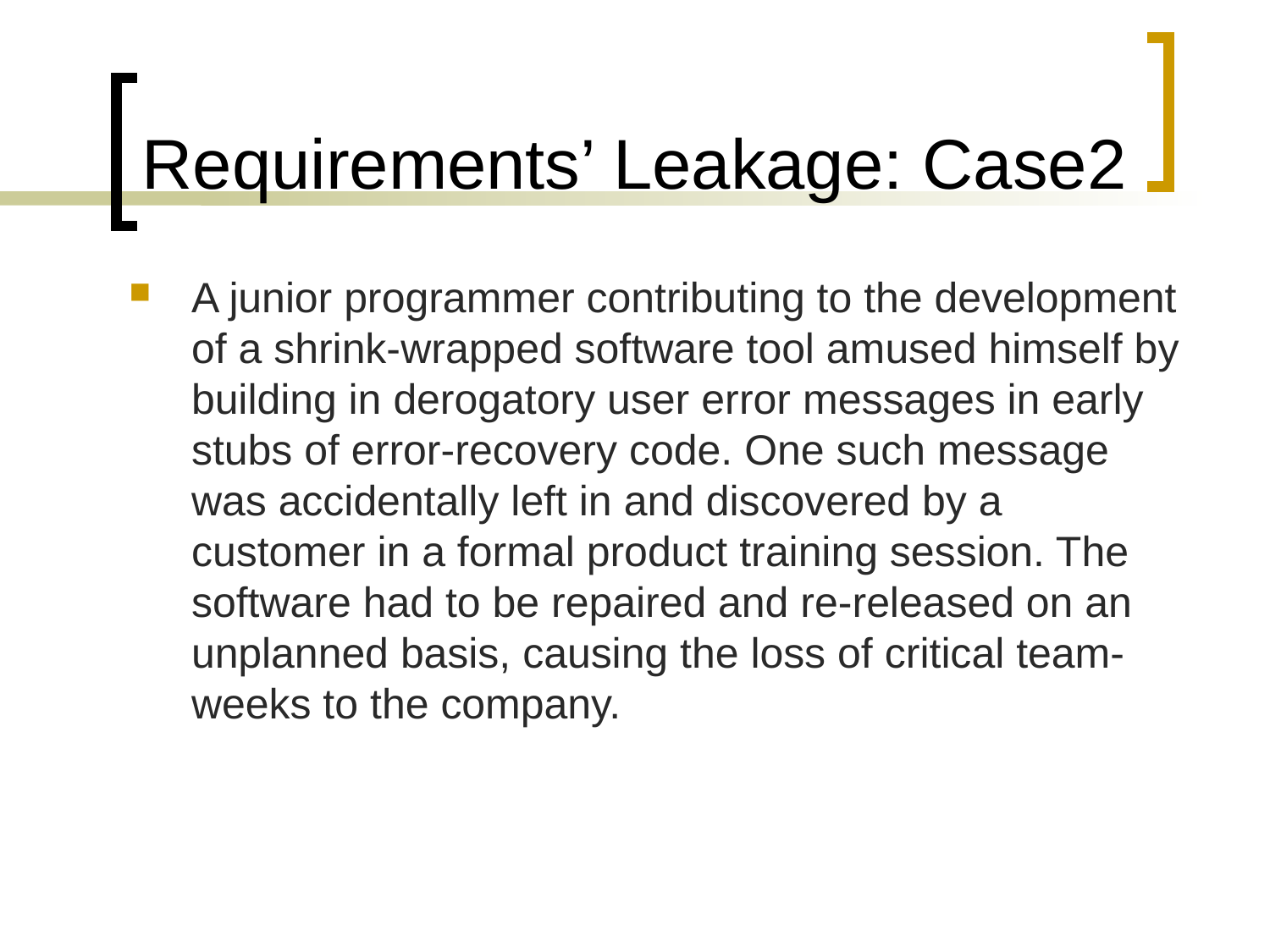

# Requirements’ Leakage: Case2
A junior programmer contributing to the development of a shrink-wrapped software tool amused himself by building in derogatory user error messages in early stubs of error-recovery code. One such message was accidentally left in and discovered by a customer in a formal product training session. The software had to be repaired and re-released on an unplanned basis, causing the loss of critical team-weeks to the company.